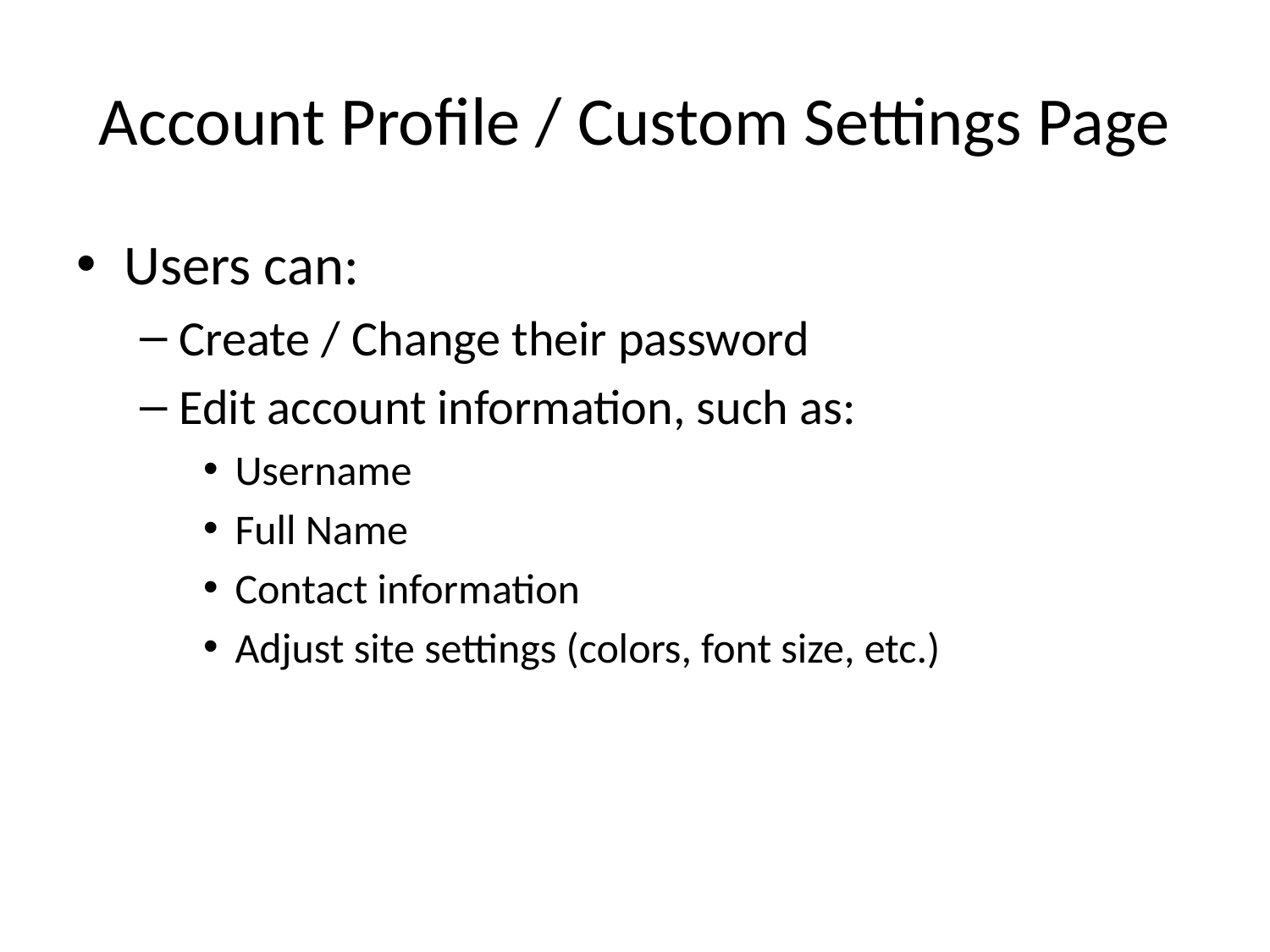

# Account Profile / Custom Settings Page
Users can:
Create / Change their password
Edit account information, such as:
Username
Full Name
Contact information
Adjust site settings (colors, font size, etc.)